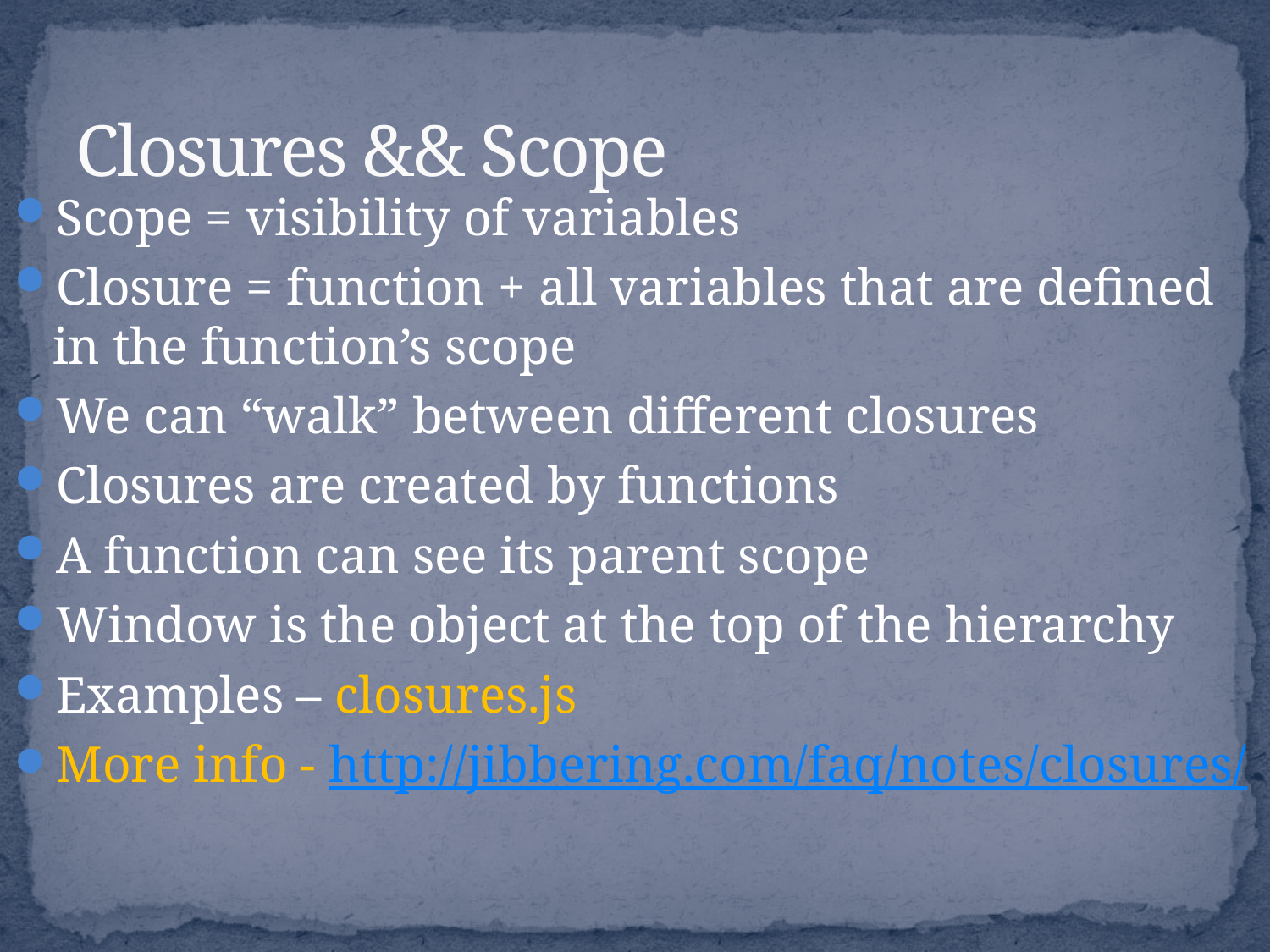

# Closures && Scope
Scope = visibility of variables
Closure = function + all variables that are defined in the function’s scope
We can “walk” between different closures
Closures are created by functions
A function can see its parent scope
Window is the object at the top of the hierarchy
Examples – closures.js
More info - http://jibbering.com/faq/notes/closures/